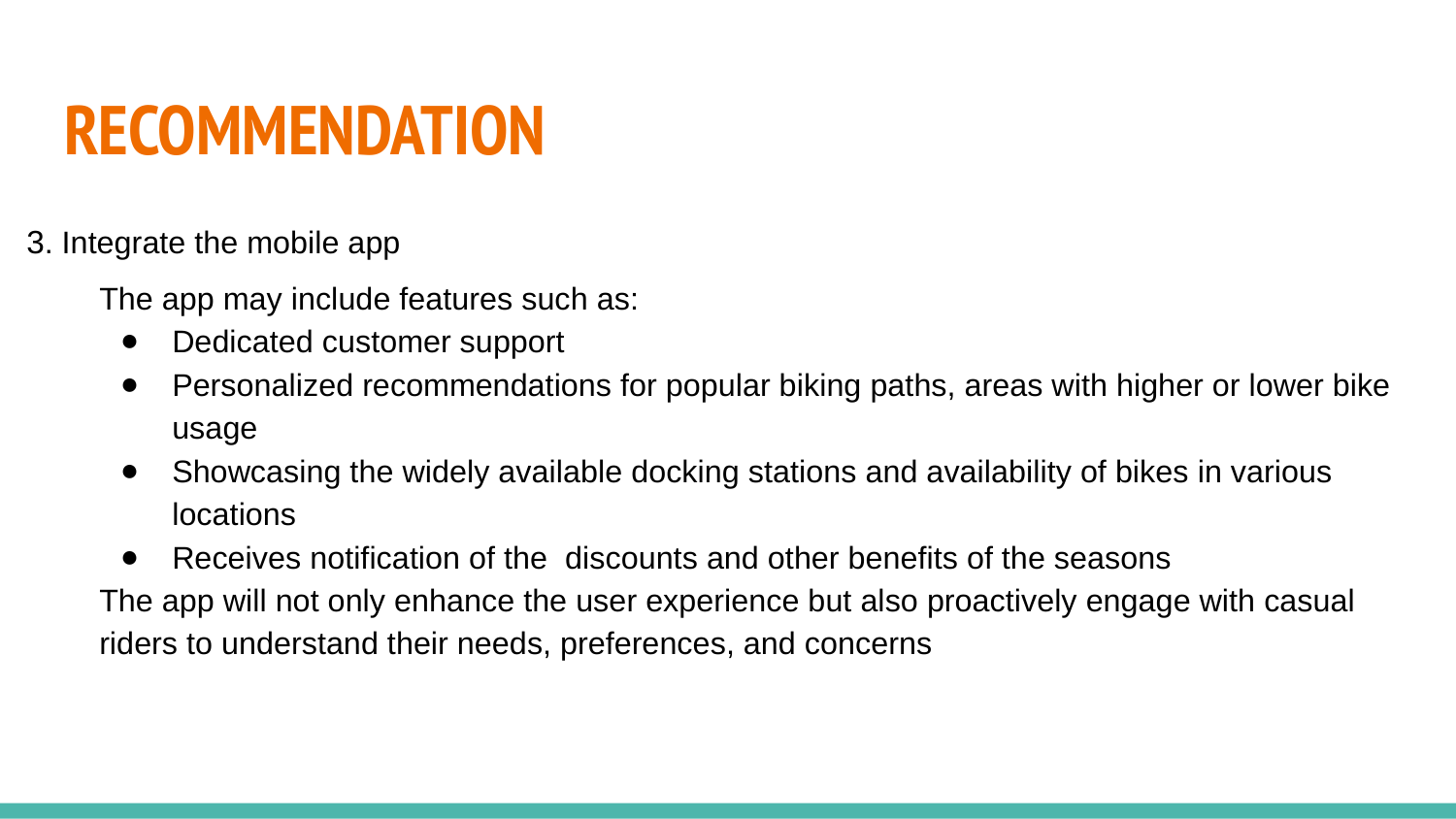

# RECOMMENDATION
3. Integrate the mobile app
The app may include features such as:
Dedicated customer support
Personalized recommendations for popular biking paths, areas with higher or lower bike usage
Showcasing the widely available docking stations and availability of bikes in various locations
Receives notification of the  discounts and other benefits of the seasons
The app will not only enhance the user experience but also proactively engage with casual riders to understand their needs, preferences, and concerns